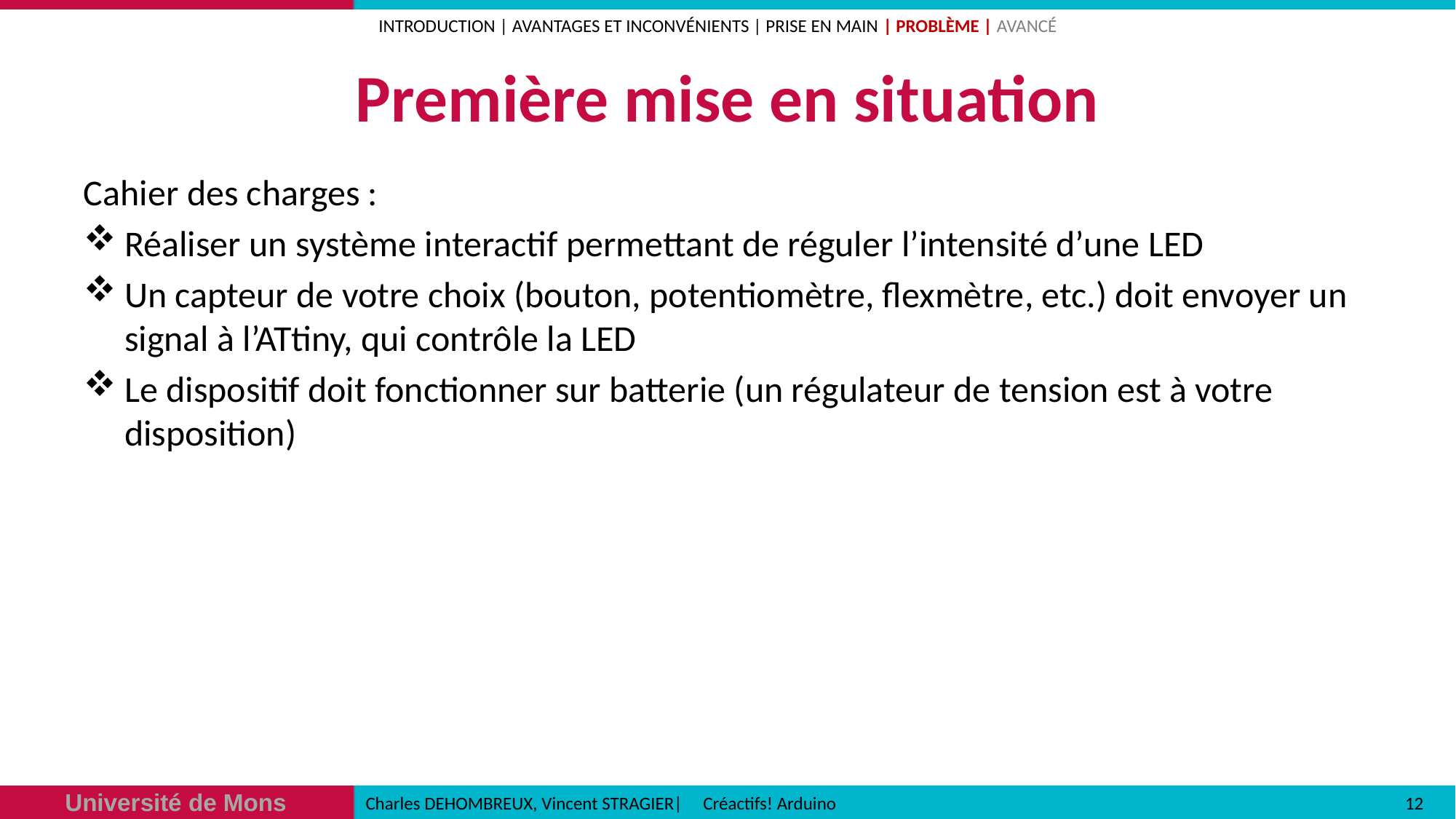

INTRODUCTION | AVANTAGES ET INCONVÉNIENTS | PRISE EN MAIN | PROBLÈME | AVANCÉ

# Première mise en situation
Cahier des charges :
Réaliser un système interactif permettant de réguler l’intensité d’une LED
Un capteur de votre choix (bouton, potentiomètre, flexmètre, etc.) doit envoyer un signal à l’ATtiny, qui contrôle la LED
Le dispositif doit fonctionner sur batterie (un régulateur de tension est à votre disposition)

12
Charles DEHOMBREUX, Vincent STRAGIER|     Créactifs! Arduino